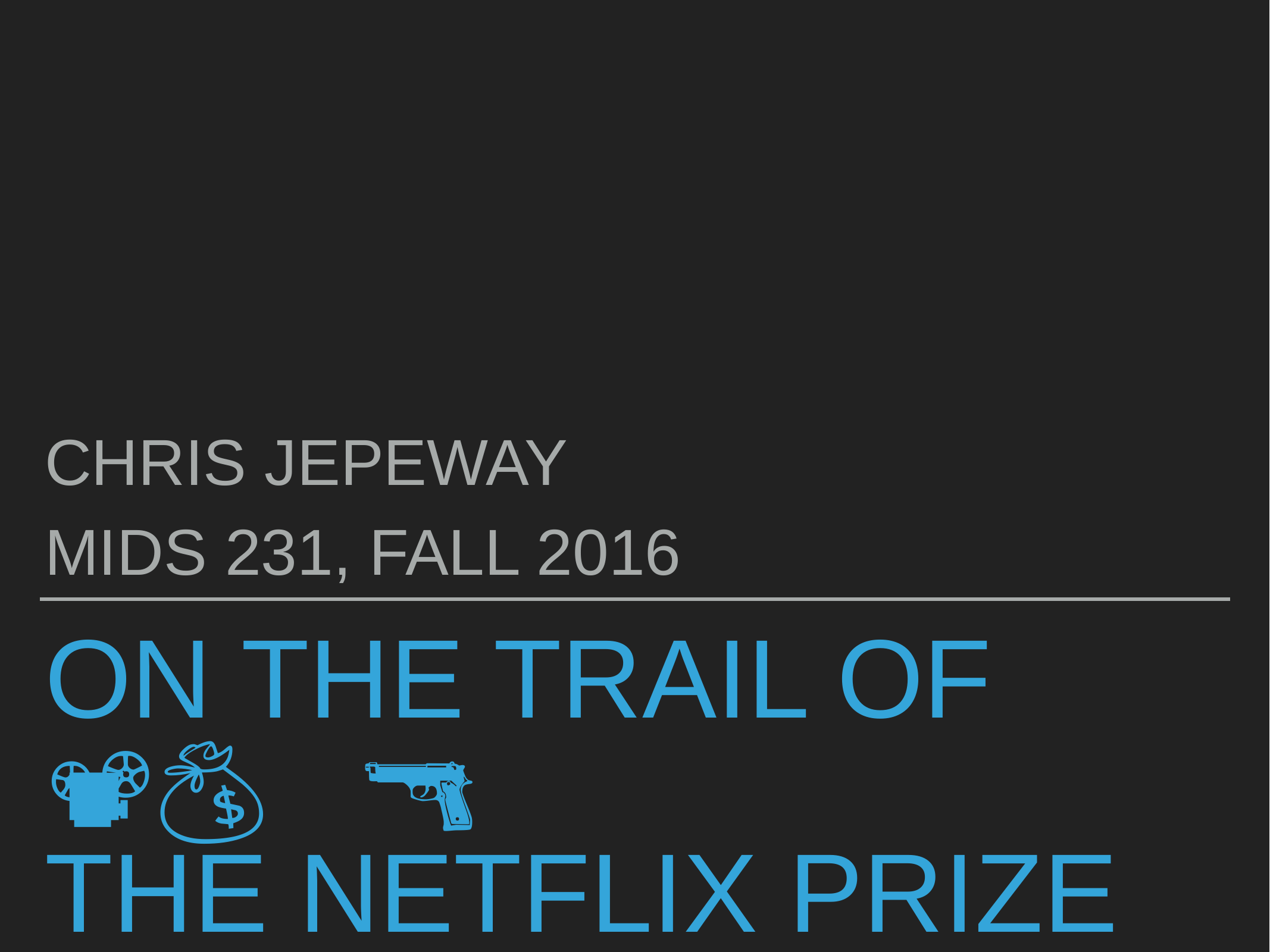

Chris Jepeway
MIDS 231, Fall 2016
# On the trail of        📽💰   🔫
the netflix prize killers